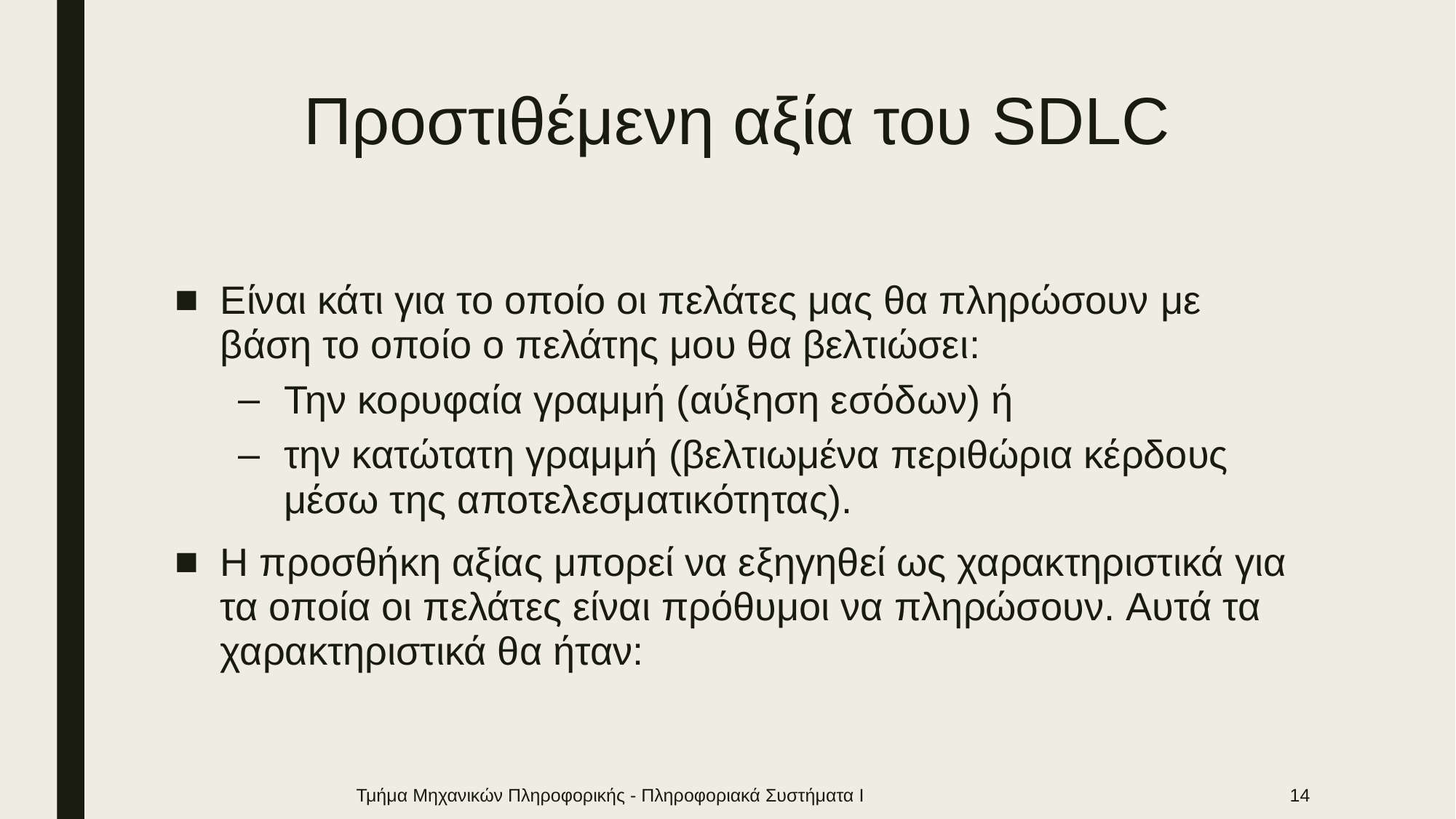

# Προστιθέμενη αξία του SDLC
Είναι κάτι για το οποίο οι πελάτες μας θα πληρώσουν με βάση το οποίο ο πελάτης μου θα βελτιώσει:
Την κορυφαία γραμμή (αύξηση εσόδων) ή
την κατώτατη γραμμή (βελτιωμένα περιθώρια κέρδους μέσω της αποτελεσματικότητας).
Η προσθήκη αξίας μπορεί να εξηγηθεί ως χαρακτηριστικά για τα οποία οι πελάτες είναι πρόθυμοι να πληρώσουν. Αυτά τα χαρακτηριστικά θα ήταν:

Τμήμα Μηχανικών Πληροφορικής - Πληροφοριακά Συστήματα Ι
14